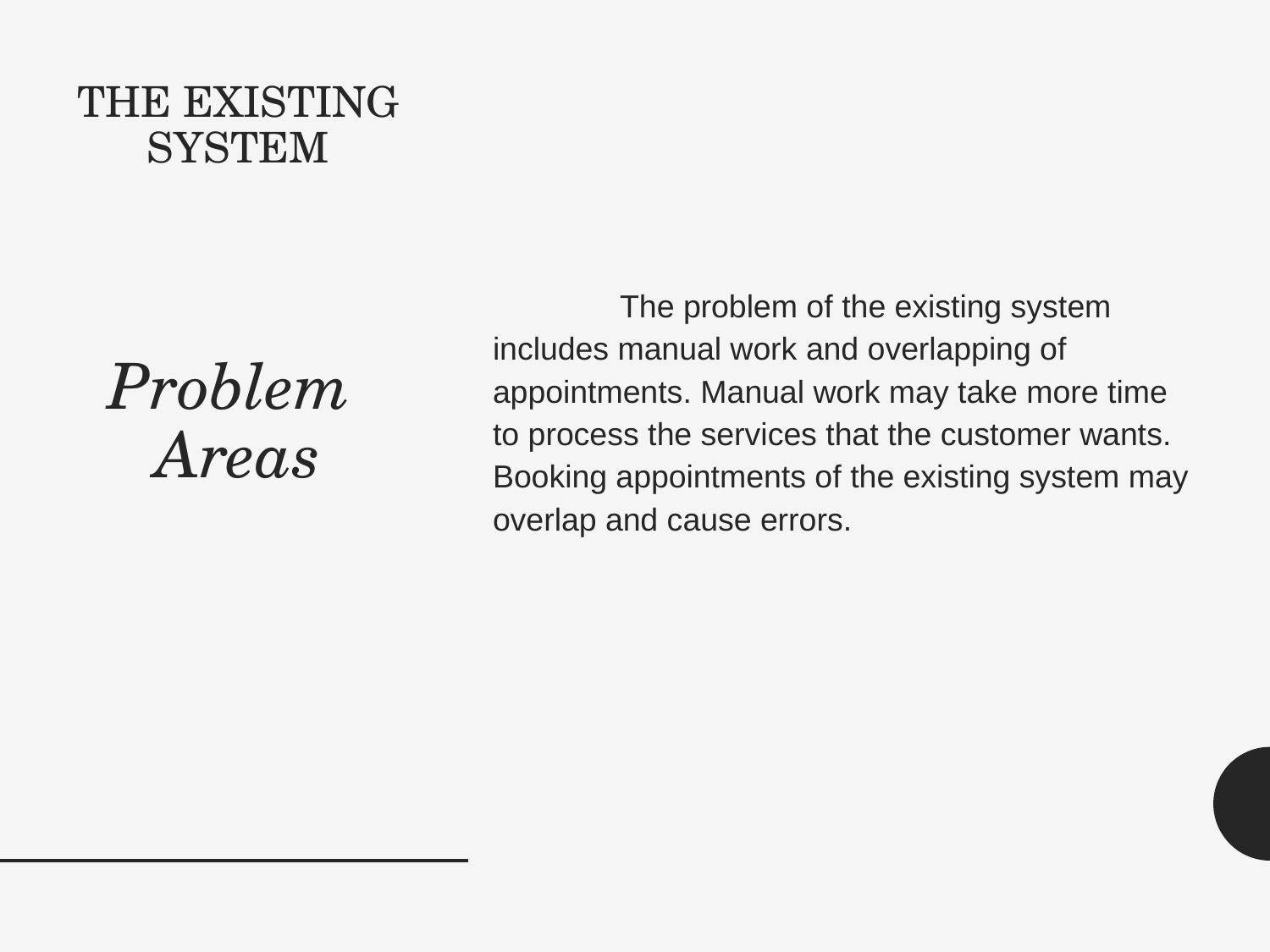

# THE EXISTING SYSTEM Problem Areas
	The problem of the existing system includes manual work and overlapping of appointments. Manual work may take more time to process the services that the customer wants. Booking appointments of the existing system may overlap and cause errors.